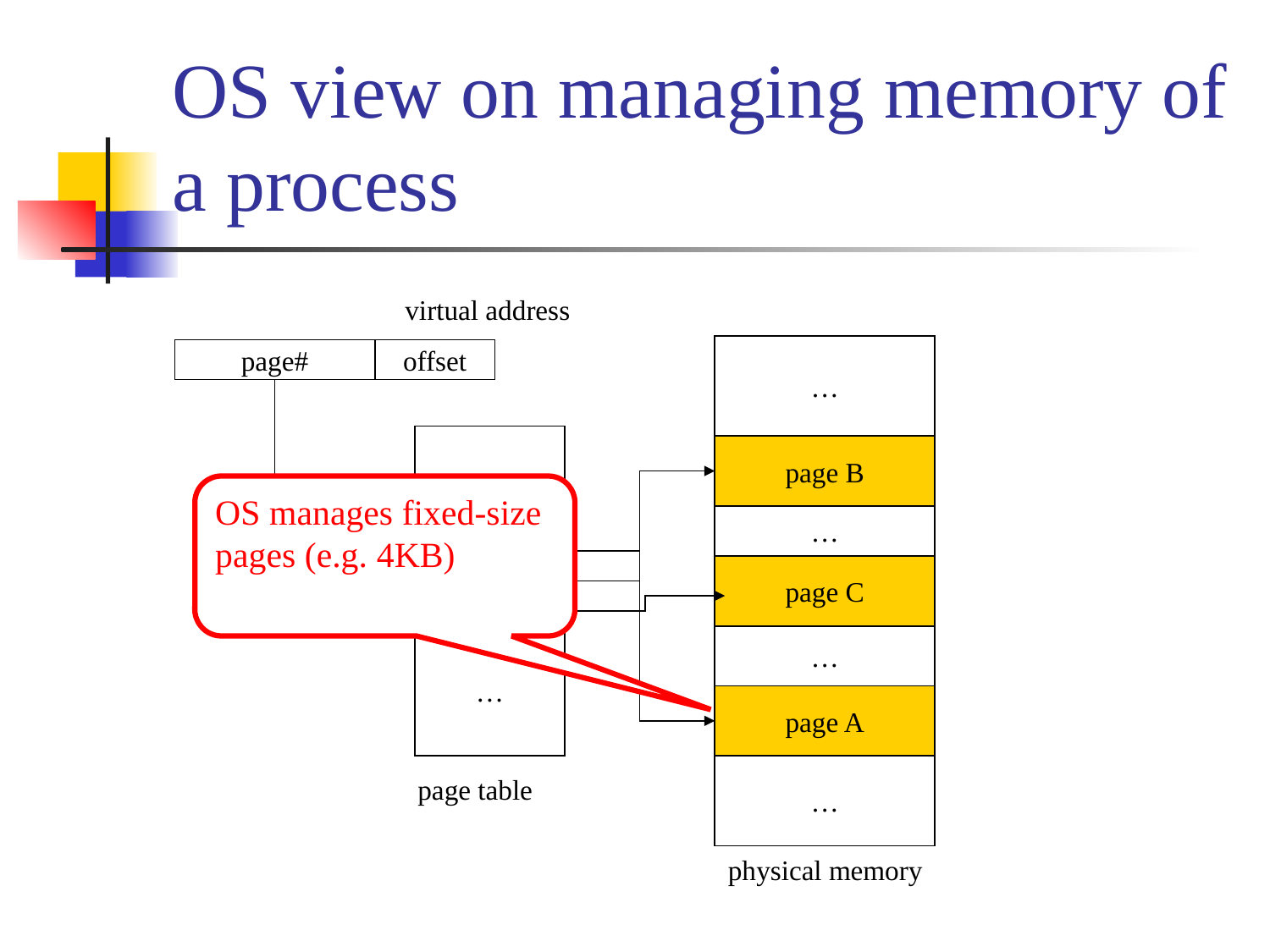

# OS view on managing memory of a process
virtual address
page#
offset
…
page B
…
page C
…
page A
…
physical memory
…

…
page table
OS manages fixed-size pages (e.g. 4KB)